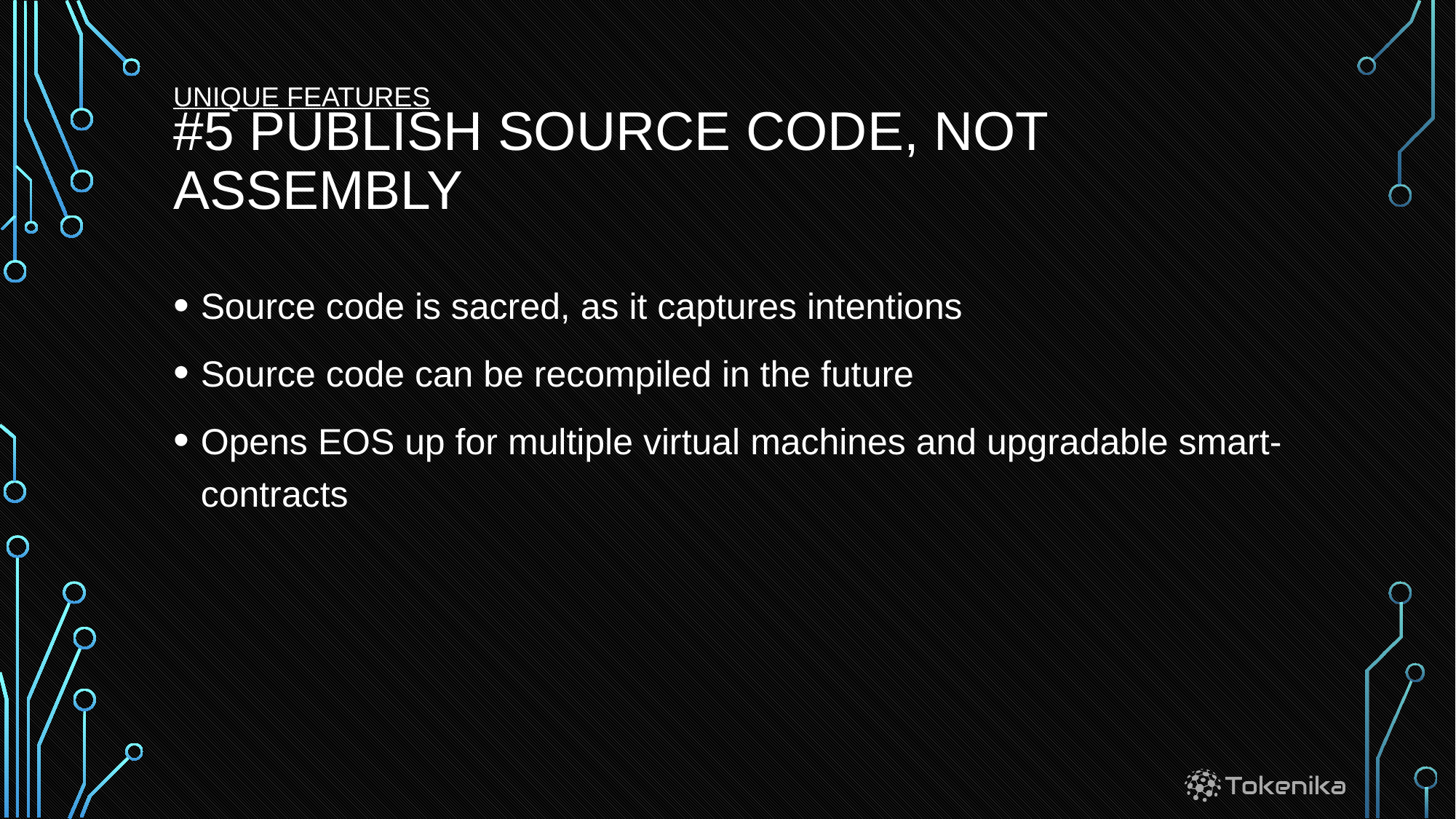

UNIQUE FEATURES
# #5 Publish source code, not assembly
Source code is sacred, as it captures intentions
Source code can be recompiled in the future
Opens EOS up for multiple virtual machines and upgradable smart-contracts